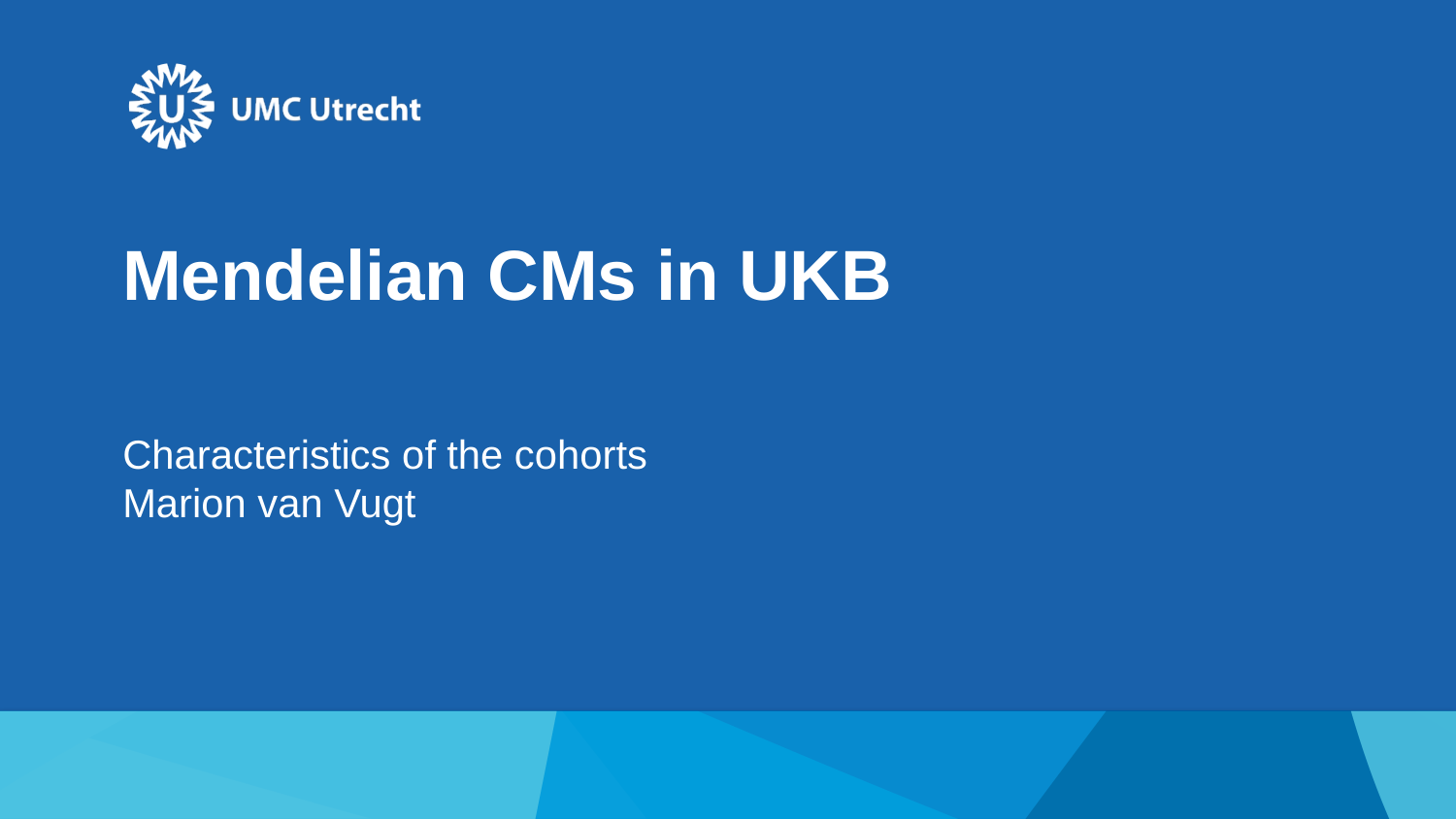

# Mendelian CMs in UKB
Characteristics of the cohorts
Marion van Vugt